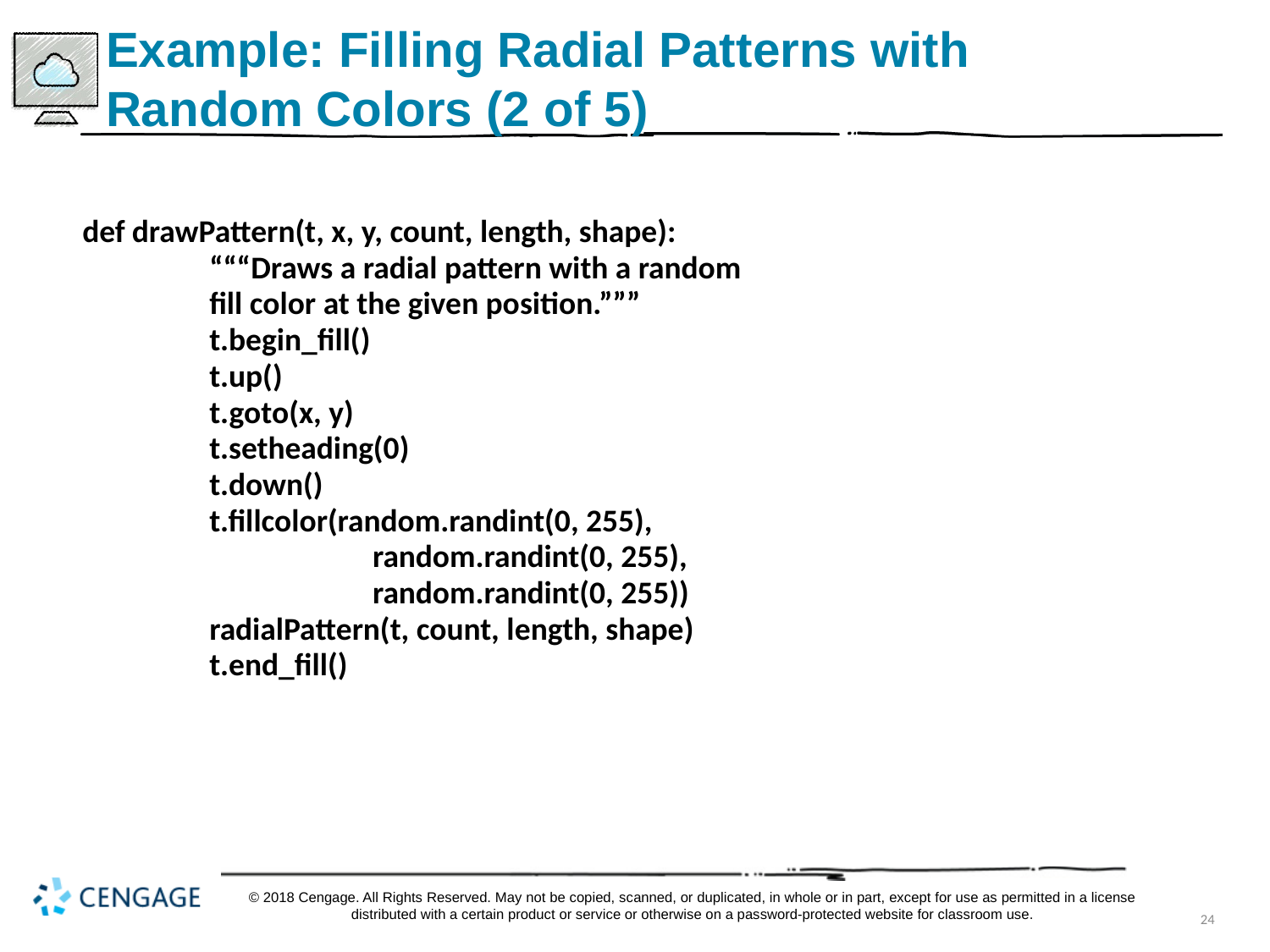

# Example: Filling Radial Patterns with Random Colors (2 of 5)
def drawPattern(t, x, y, count, length, shape):
	“““Draws a radial pattern with a random
	fill color at the given position.”””
	t.begin_fill()
	t.up()
	t.goto(x, y)
	t.setheading(0)
	t.down()
	t.fillcolor(random.randint(0, 255),
		     random.randint(0, 255),
		     random.randint(0, 255))
	radialPattern(t, count, length, shape)
	t.end_fill()
© 2018 Cengage. All Rights Reserved. May not be copied, scanned, or duplicated, in whole or in part, except for use as permitted in a license distributed with a certain product or service or otherwise on a password-protected website for classroom use.